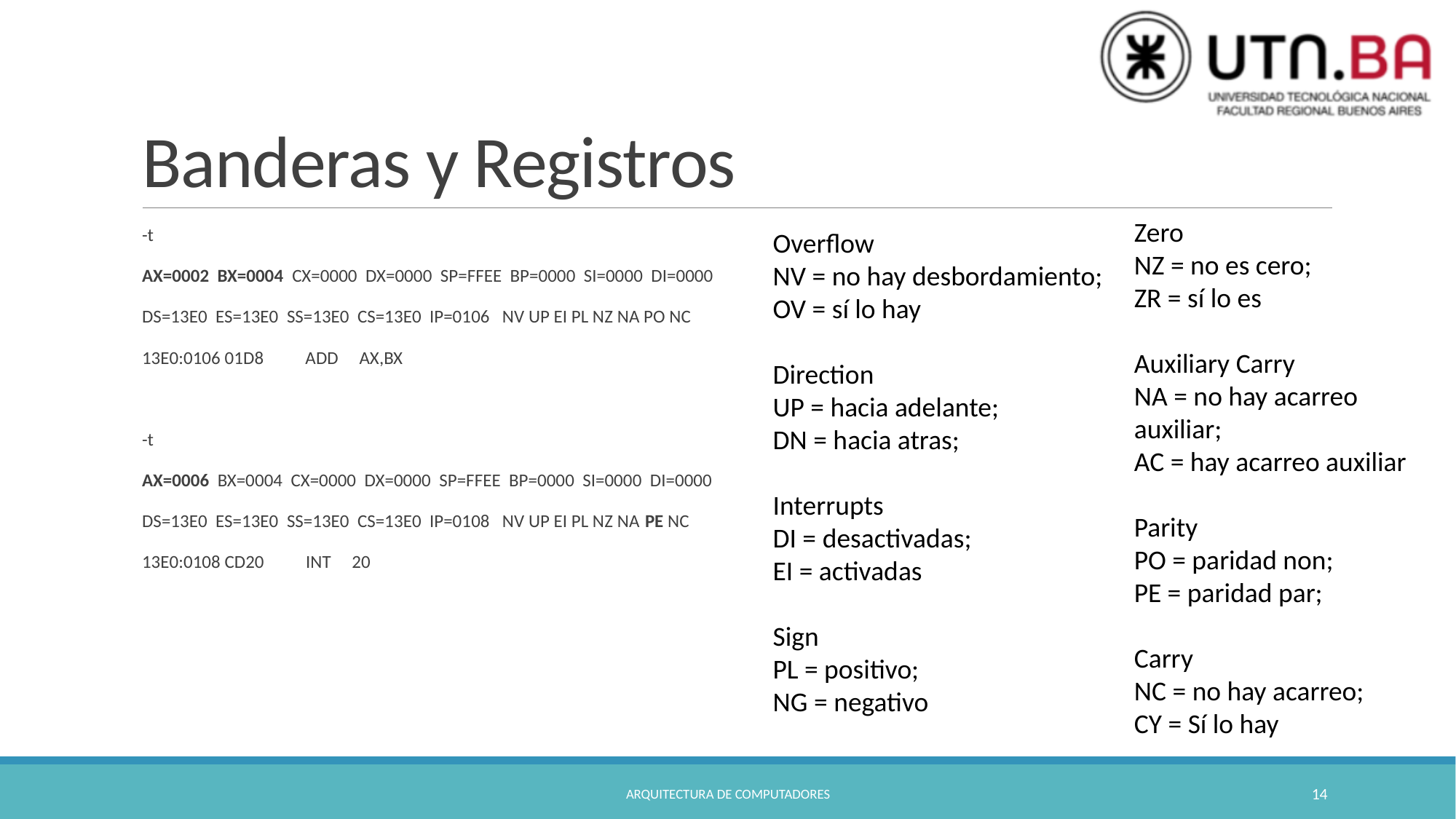

# Banderas y Registros
Zero
NZ = no es cero;
ZR = sí lo es

Auxiliary Carry
NA = no hay acarreo auxiliar;
AC = hay acarreo auxiliar

Parity
PO = paridad non;
PE = paridad par;

Carry
NC = no hay acarreo;
CY = Sí lo hay

Overflow
NV = no hay desbordamiento;
OV = sí lo hay

Direction
UP = hacia adelante;
DN = hacia atras;

Interrupts
DI = desactivadas;
EI = activadas

Sign
PL = positivo;
NG = negativo

-t
AX=0002  BX=0004  CX=0000  DX=0000  SP=FFEE  BP=0000  SI=0000  DI=0000
DS=13E0  ES=13E0  SS=13E0  CS=13E0  IP=0106   NV UP EI PL NZ NA PO NC
13E0:0106 01D8          ADD     AX,BX

-t
AX=0006  BX=0004  CX=0000  DX=0000  SP=FFEE  BP=0000  SI=0000  DI=0000
DS=13E0  ES=13E0  SS=13E0  CS=13E0  IP=0108   NV UP EI PL NZ NA PE NC
13E0:0108 CD20          INT     20
Arquitectura de Computadores
14